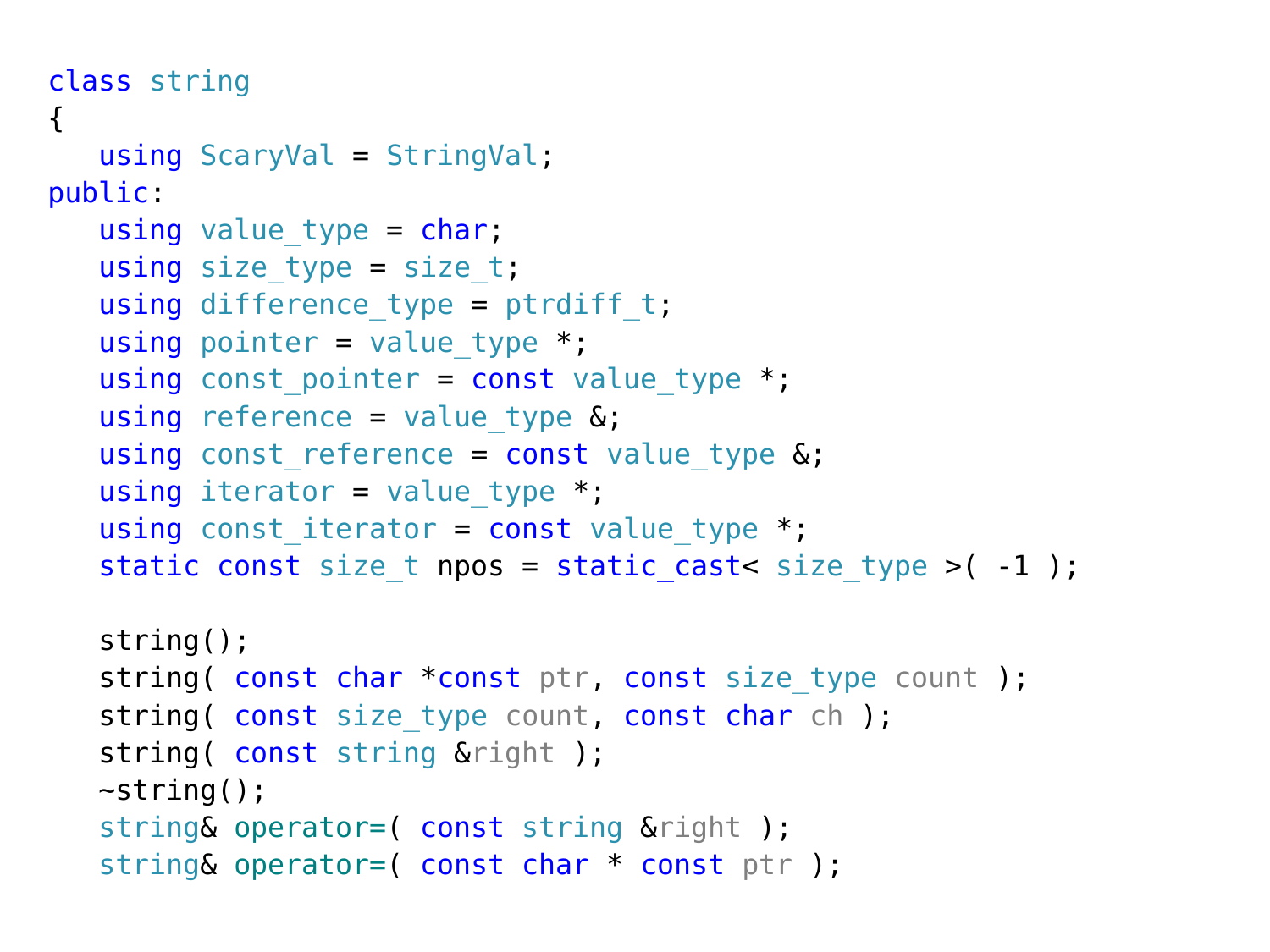

class string
{
   using ScaryVal = StringVal;
public:
   using value_type = char;
   using size_type = size_t;
   using difference_type = ptrdiff_t;
   using pointer = value_type *;
   using const_pointer = const value_type *;
   using reference = value_type &;
   using const_reference = const value_type &;
   using iterator = value_type *;
   using const_iterator = const value_type *;
   static const size_t npos = static_cast< size_type >( -1 );

   string();
   string( const char *const ptr, const size_type count );
   string( const size_type count, const char ch );
   string( const string &right );
   ~string();
   string& operator=( const string &right );
   string& operator=( const char * const ptr );